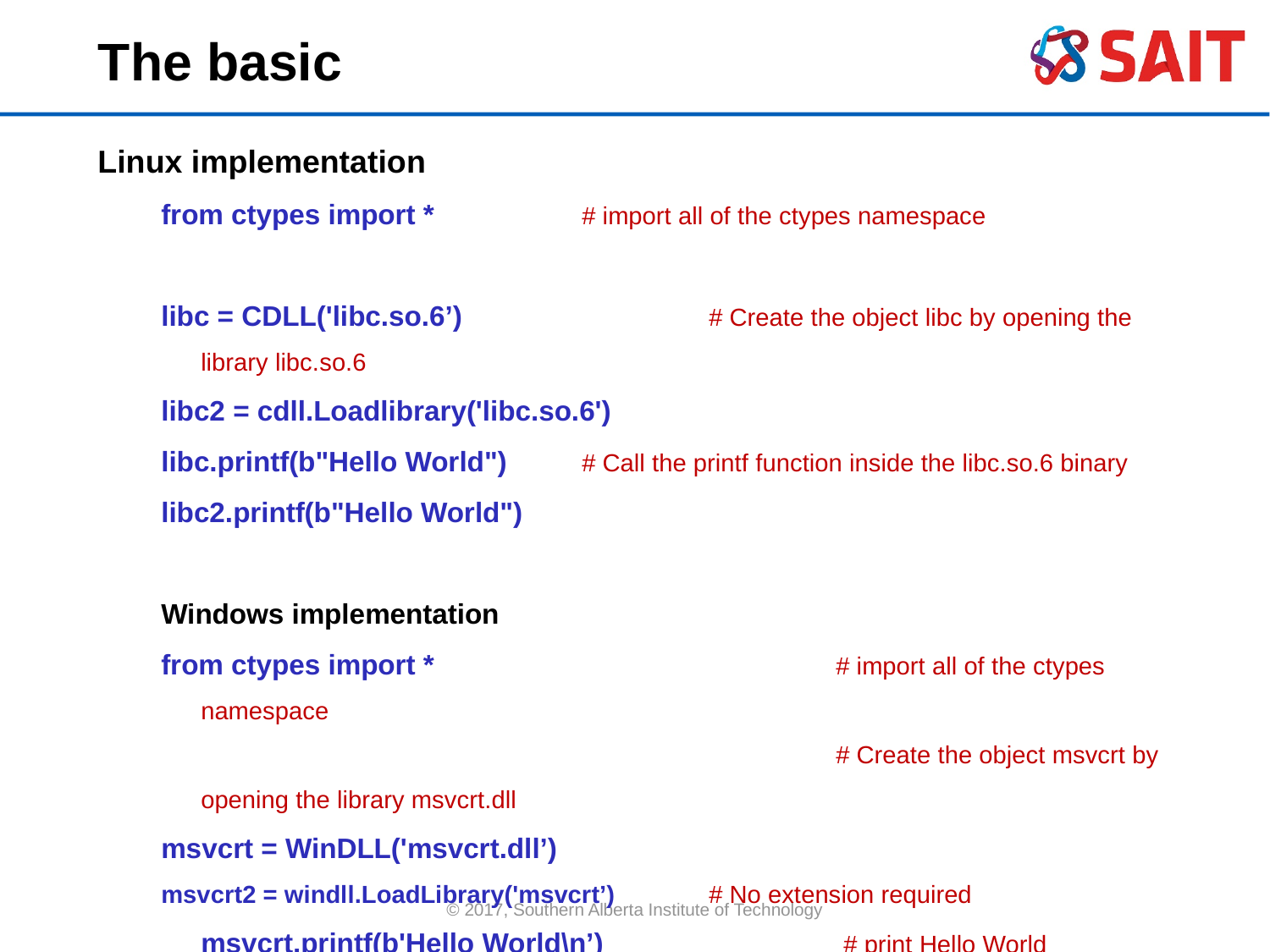

The basic
Linux implementation
from ctypes import *		# import all of the ctypes namespace

libc = CDLL('libc.so.6’)		# Create the object libc by opening the library libc.so.6
libc2 = cdll.Loadlibrary('libc.so.6')
libc.printf(b"Hello World")	# Call the printf function inside the libc.so.6 binary
libc2.printf(b"Hello World")

Windows implementation
from ctypes import *				# import all of the ctypes namespace
						# Create the object msvcrt by opening the library msvcrt.dll
msvcrt = WinDLL('msvcrt.dll’)
msvcrt2 = windll.LoadLibrary('msvcrt’) 	# No extension required
	msvcrt.printf(b'Hello World\n’)		 # print Hello World
	msvcrt2.printf(b'Hello World\n’)		 # print Hello World